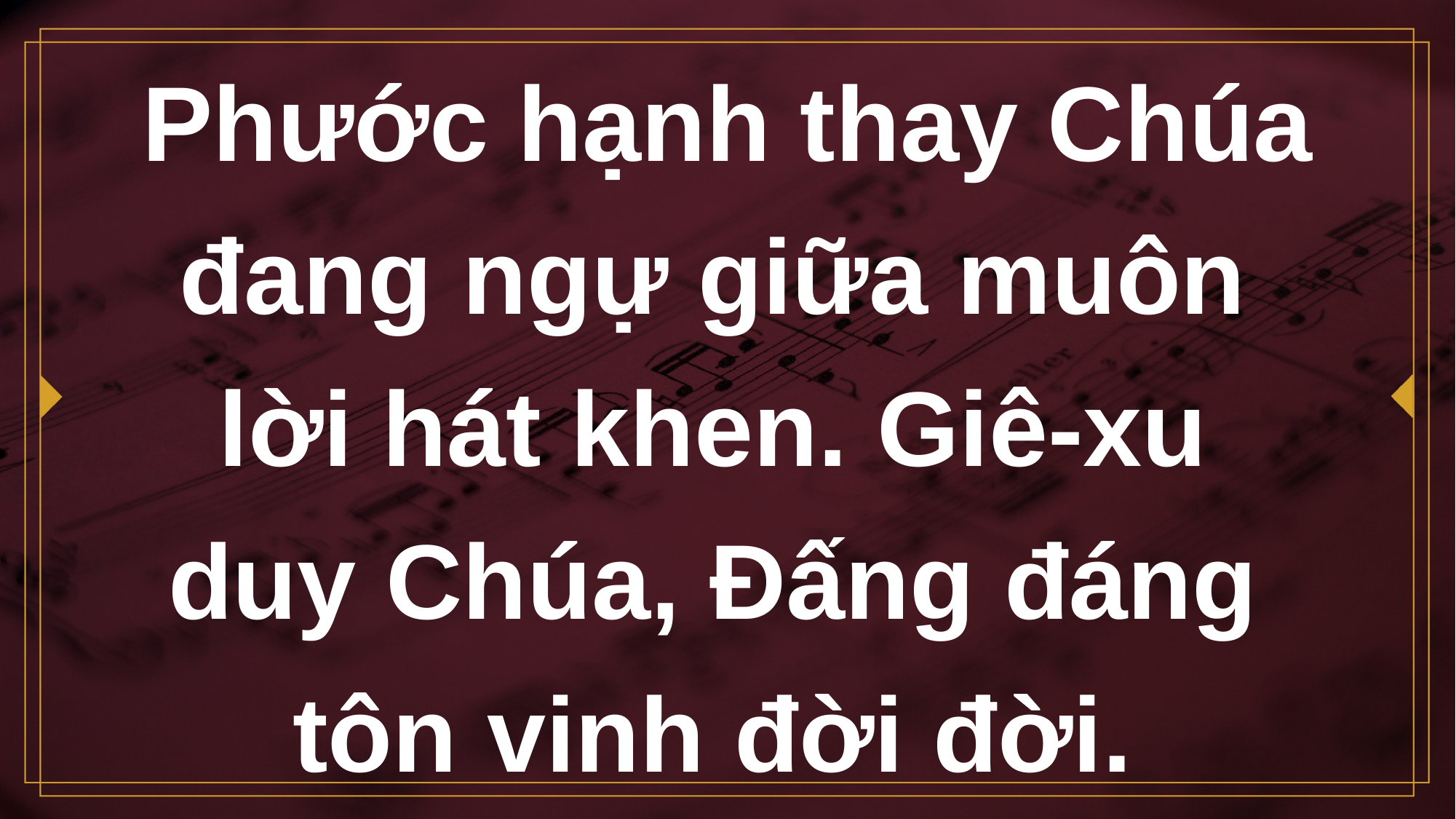

# Phước hạnh thay Chúa đang ngự giữa muôn lời hát khen. Giê-xu duy Chúa, Đấng đáng tôn vinh đời đời.